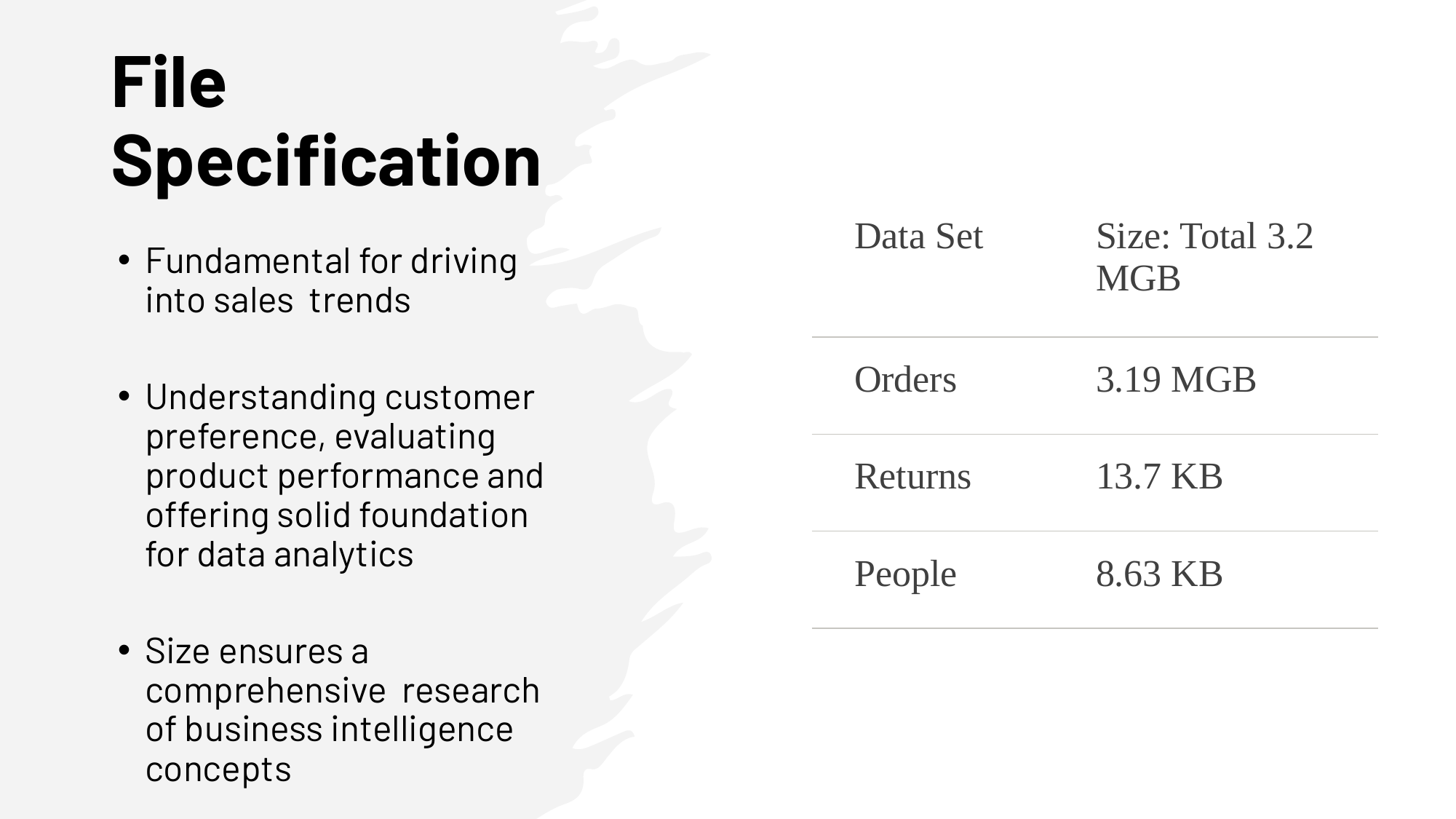

# File Specification
| Data Set | Size: Total 3.2 MGB |
| --- | --- |
| Orders | 3.19 MGB |
| Returns | 13.7 KB |
| People | 8.63 KB |
Fundamental for driving into sales  trends

Understanding customer preference, evaluating product performance and offering solid foundation for data analytics

Size ensures a  comprehensive  research  of business intelligence concepts